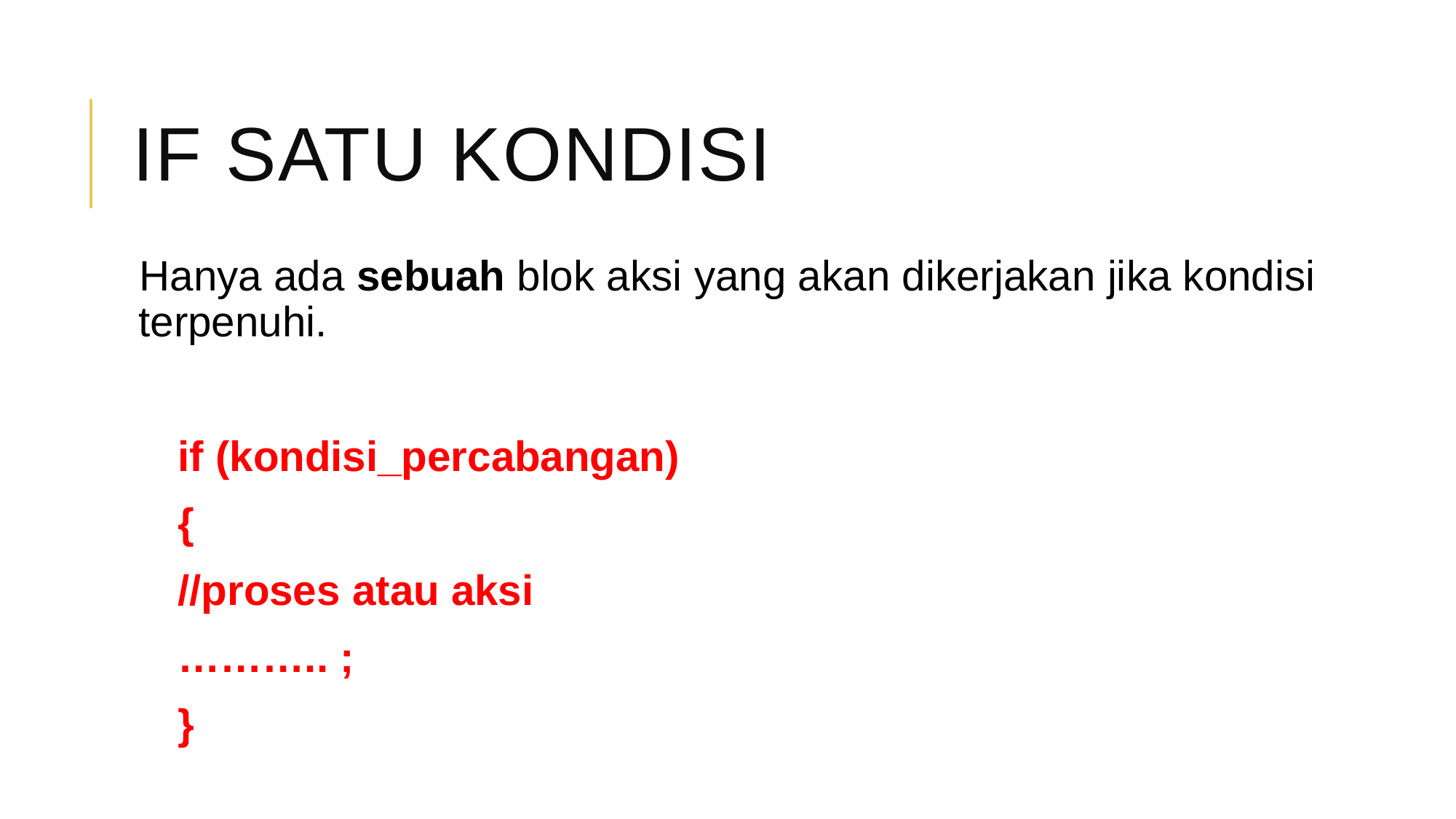

# IF satu kondisi
Hanya ada sebuah blok aksi yang akan dikerjakan jika kondisi terpenuhi.

if (kondisi_percabangan)
{
//proses atau aksi
……….. ;
}